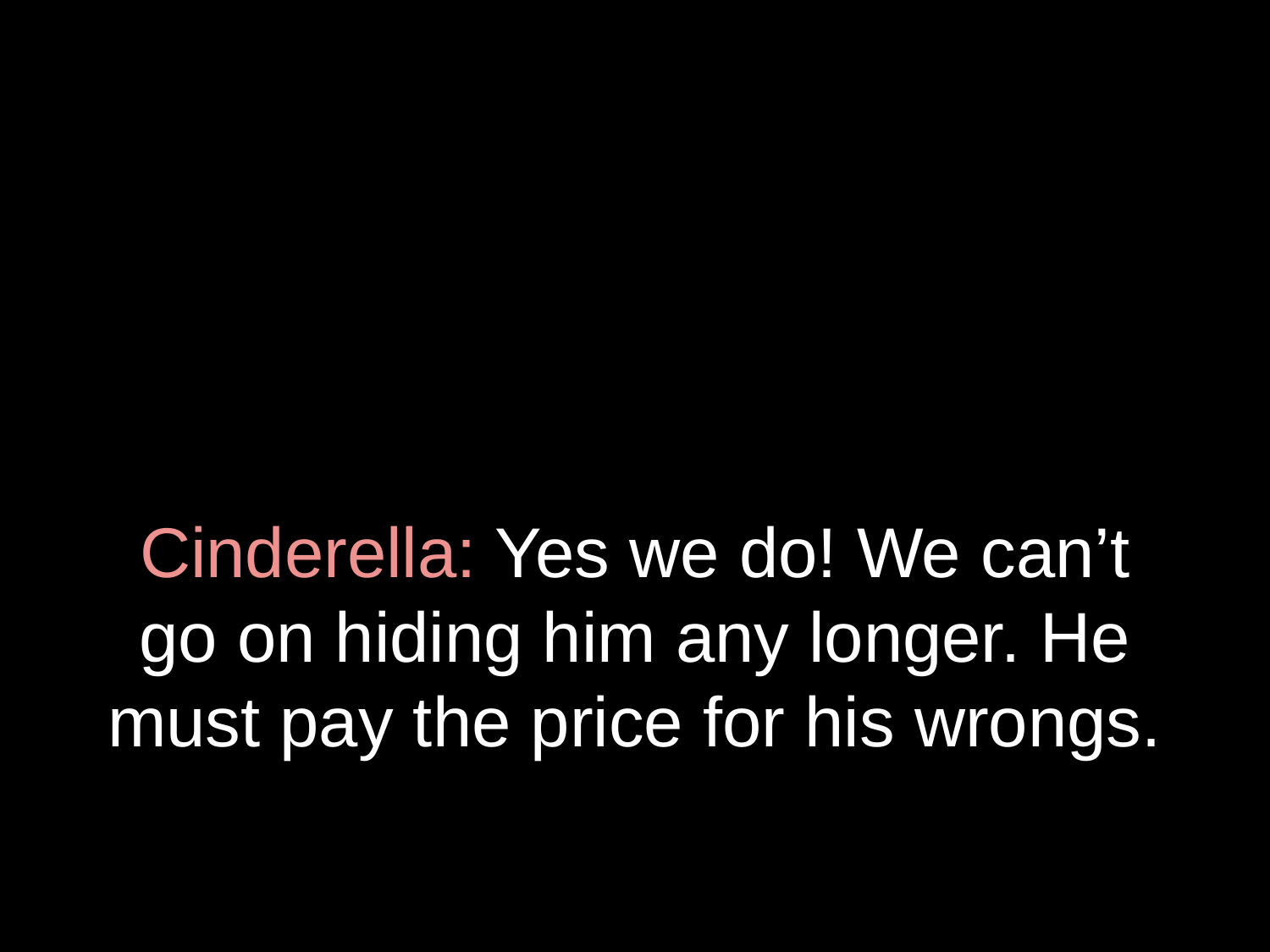

# Cinderella: Yes we do! We can’t go on hiding him any longer. He must pay the price for his wrongs.